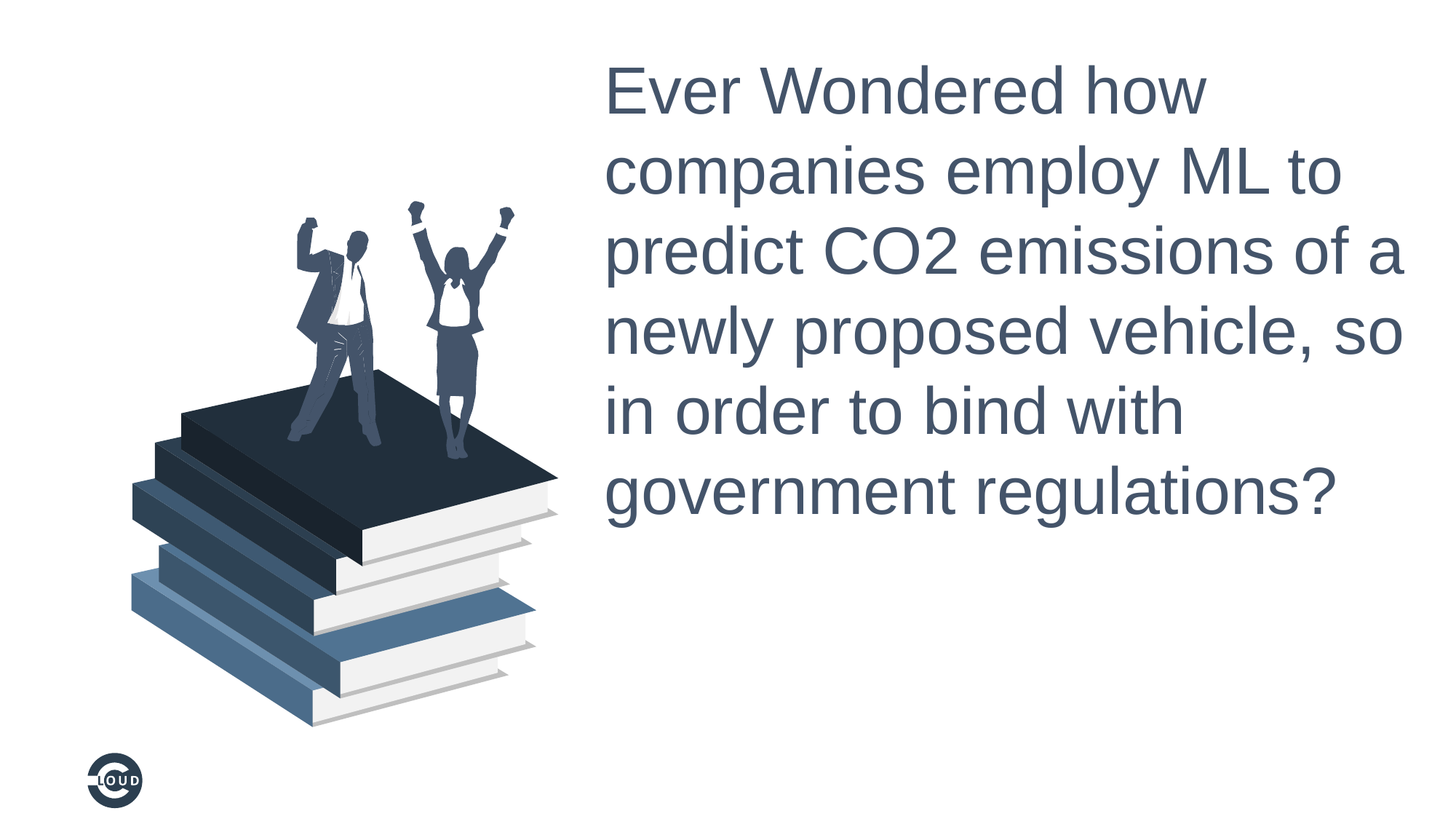

Ever Wondered how companies employ ML to predict CO2 emissions of a newly proposed vehicle, so in order to bind with government regulations?